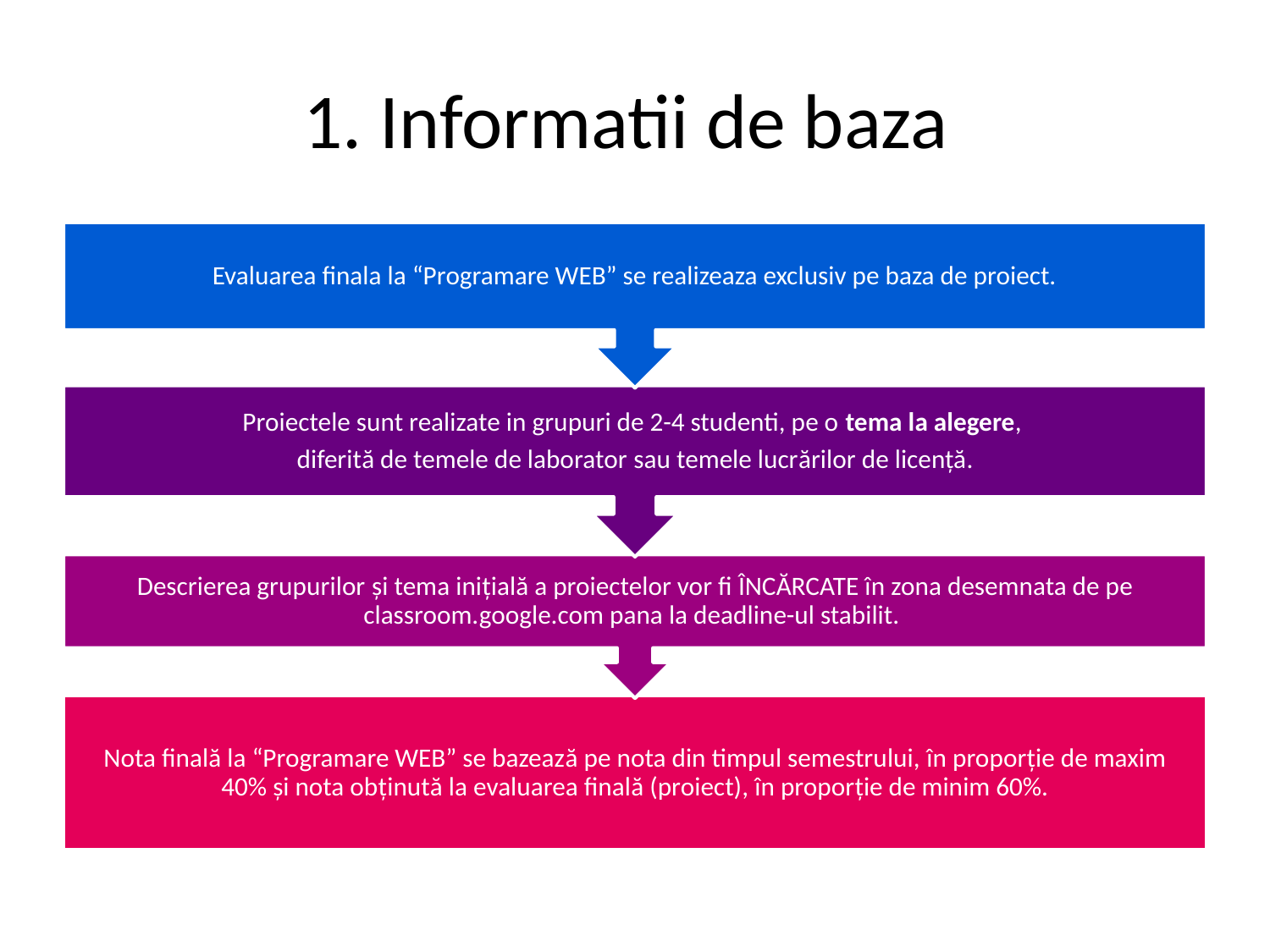

# 1. Informatii de baza
Nota finală la “Programare WEB” se bazează pe nota din timpul semestrului, în proporție de maxim 40% și nota obținută la evaluarea finală (proiect), în proporție de minim 60%.
Descrierea grupurilor și tema inițială a proiectelor vor fi ÎNCĂRCATE în zona desemnata de pe classroom.google.com pana la deadline-ul stabilit.
Proiectele sunt realizate in grupuri de 2-4 studenti, pe o tema la alegere,
diferită de temele de laborator sau temele lucrărilor de licență.
Evaluarea finala la “Programare WEB” se realizeaza exclusiv pe baza de proiect.